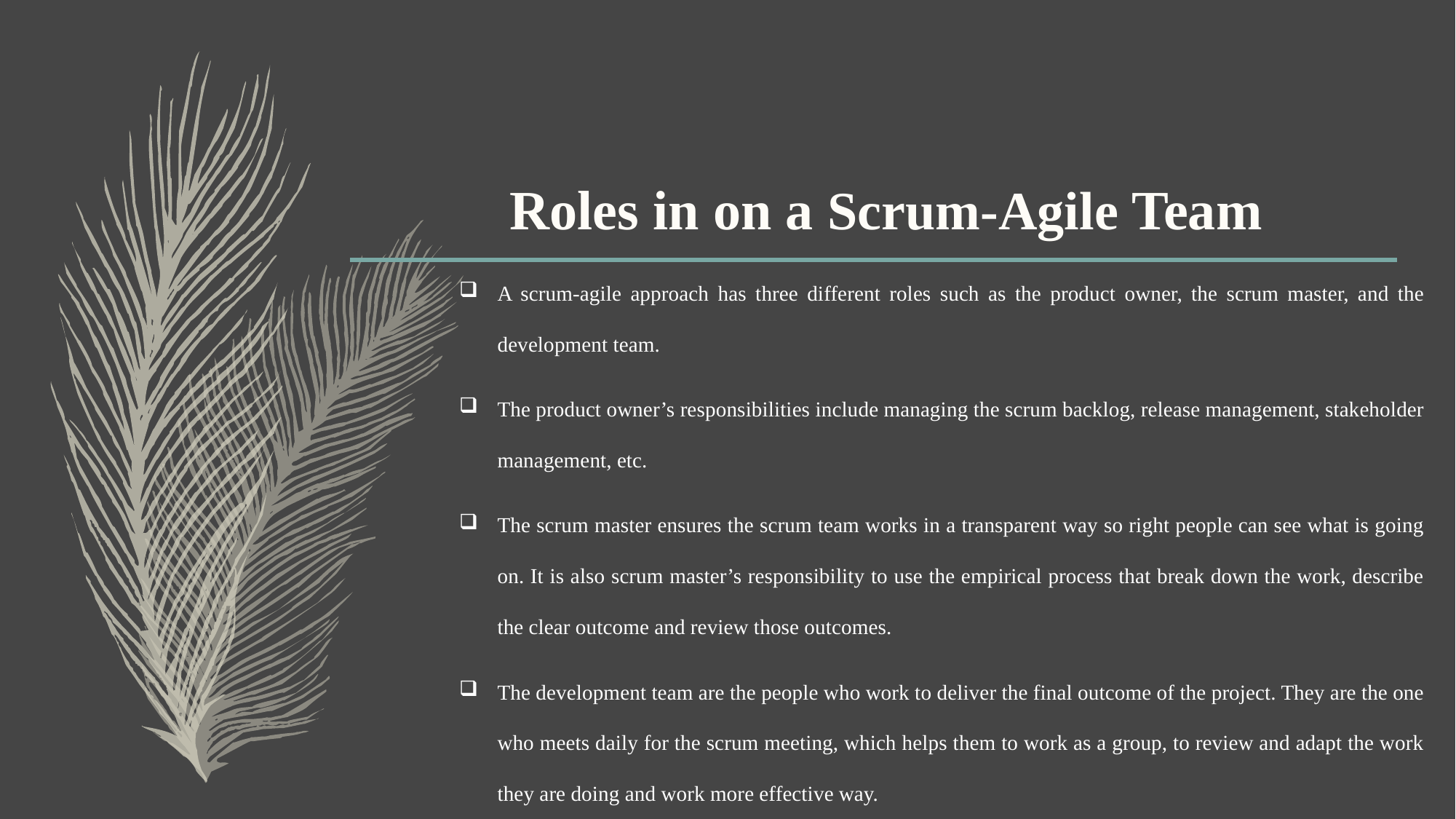

# Roles in on a Scrum-Agile Team
A scrum-agile approach has three different roles such as the product owner, the scrum master, and the development team.
The product owner’s responsibilities include managing the scrum backlog, release management, stakeholder management, etc.
The scrum master ensures the scrum team works in a transparent way so right people can see what is going on. It is also scrum master’s responsibility to use the empirical process that break down the work, describe the clear outcome and review those outcomes.
The development team are the people who work to deliver the final outcome of the project. They are the one who meets daily for the scrum meeting, which helps them to work as a group, to review and adapt the work they are doing and work more effective way.